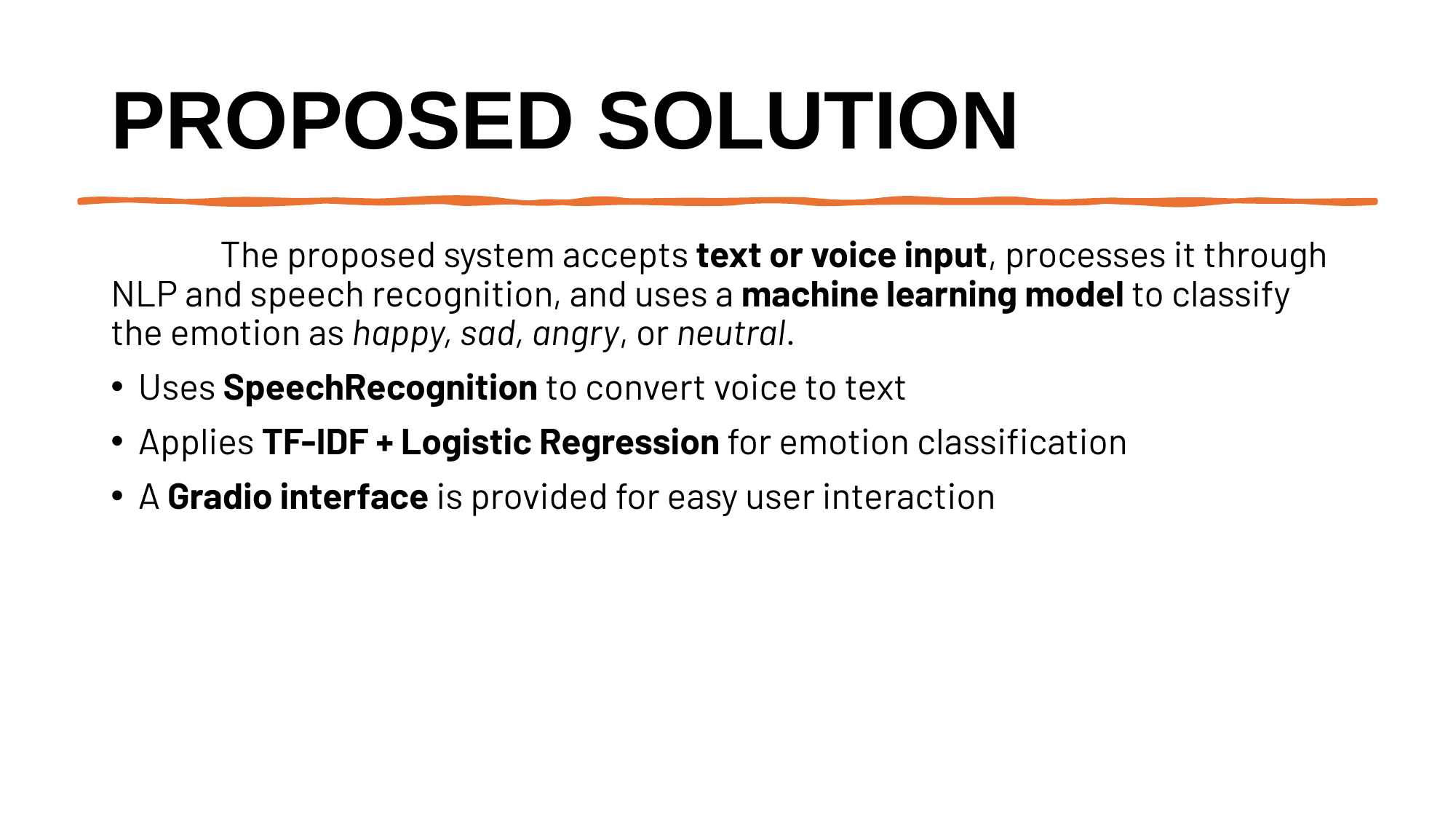

# Proposed Solution

	The proposed system accepts text or voice input, processes it through NLP and speech recognition, and uses a machine learning model to classify the emotion as happy, sad, angry, or neutral.
Uses SpeechRecognition to convert voice to text
Applies TF-IDF + Logistic Regression for emotion classification
A Gradio interface is provided for easy user interaction